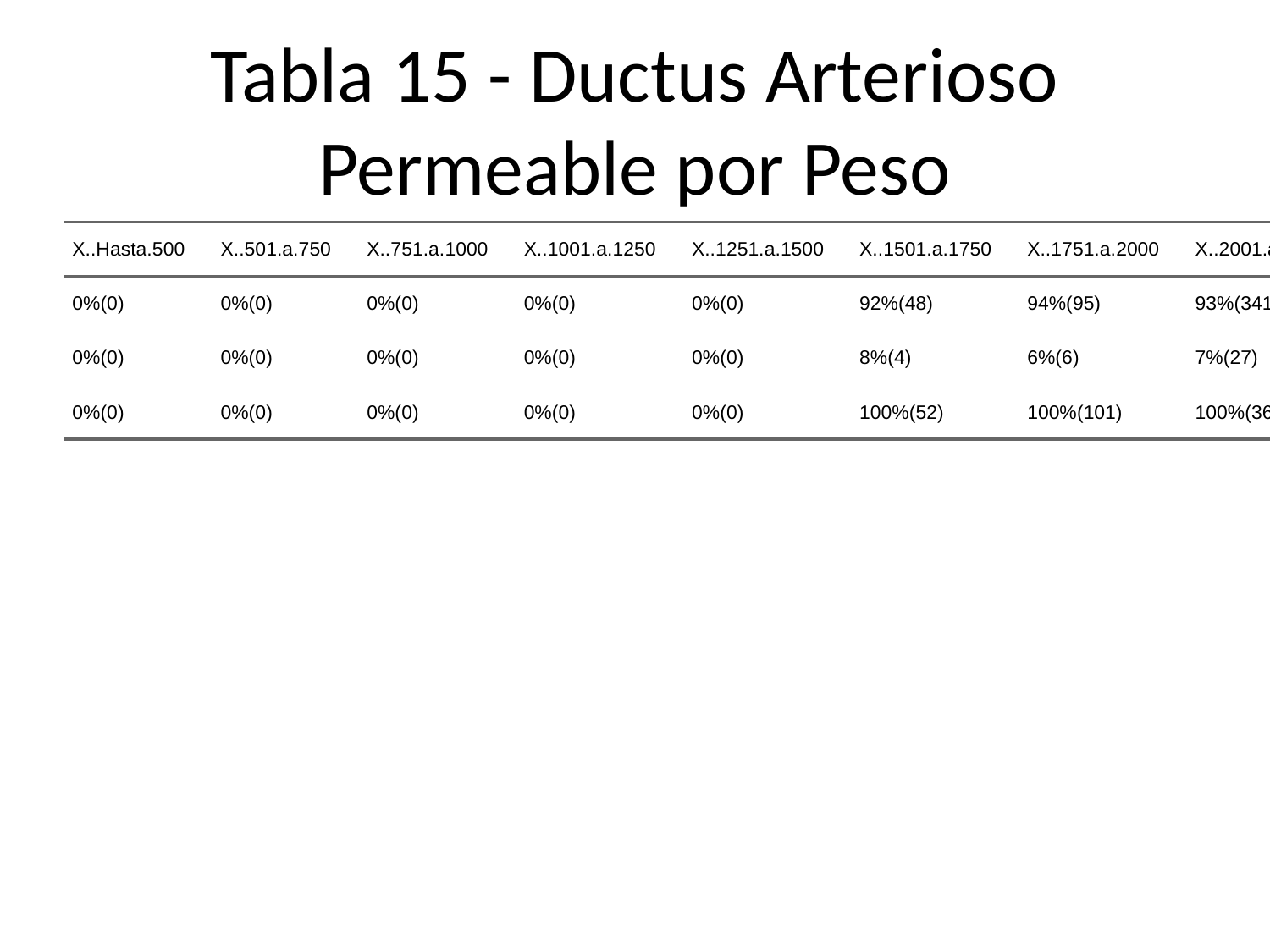

# Tabla 15 - Ductus Arterioso Permeable por Peso
| X..Hasta.500 | X..501.a.750 | X..751.a.1000 | X..1001.a.1250 | X..1251.a.1500 | X..1501.a.1750 | X..1751.a.2000 | X..2001.a.2500 | X..Mayores.a.2500 | X..Total |
| --- | --- | --- | --- | --- | --- | --- | --- | --- | --- |
| 0%(0) | 0%(0) | 0%(0) | 0%(0) | 0%(0) | 92%(48) | 94%(95) | 93%(341) | 96%(1014) | 95%(1498) |
| 0%(0) | 0%(0) | 0%(0) | 0%(0) | 0%(0) | 8%(4) | 6%(6) | 7%(27) | 4%(43) | 5%(80) |
| 0%(0) | 0%(0) | 0%(0) | 0%(0) | 0%(0) | 100%(52) | 100%(101) | 100%(368) | 100%(1057) | 100%(1578) |